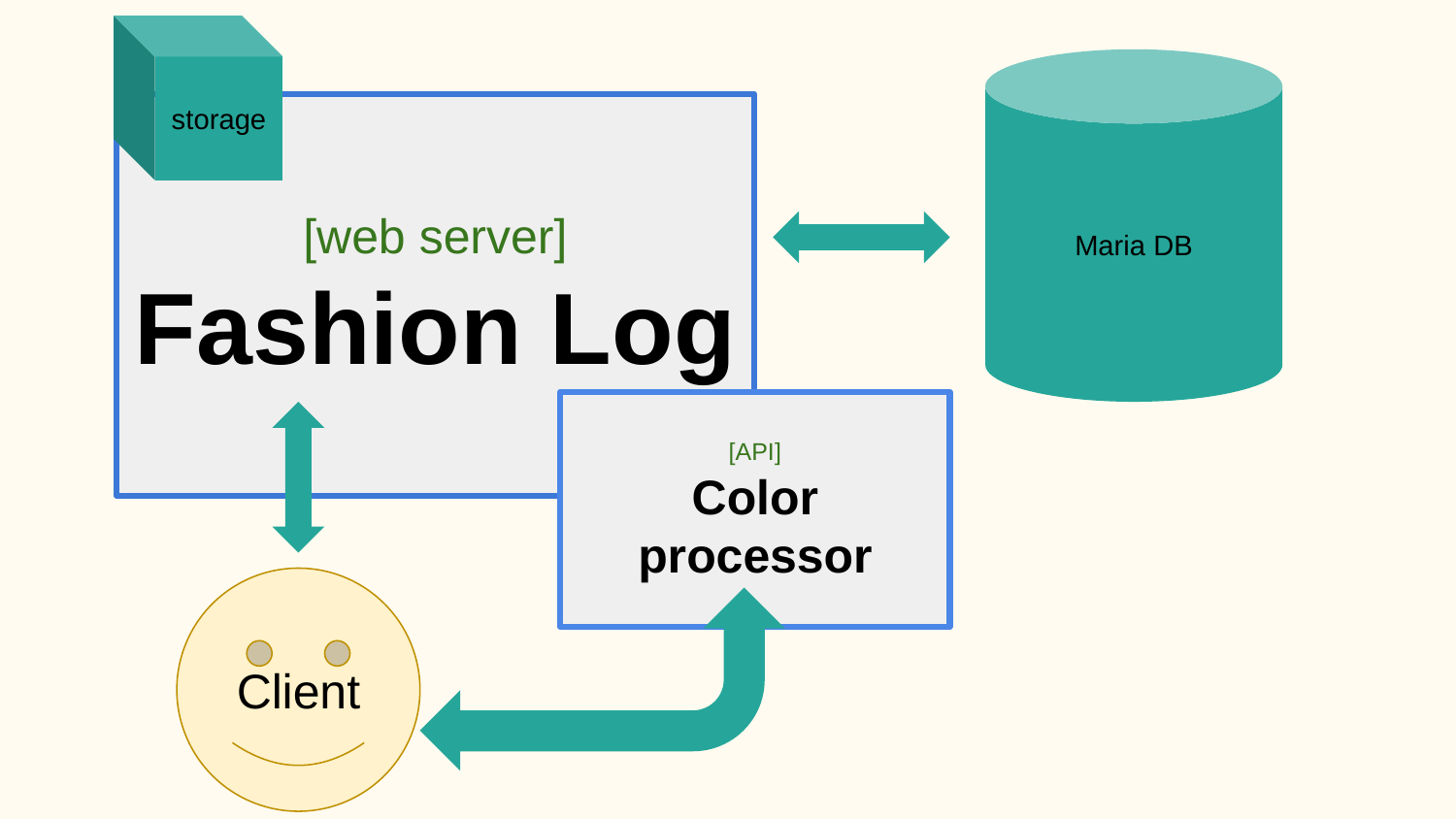

storage
[web server]
Fashion Log
Maria DB

[API]
Color processor

Client